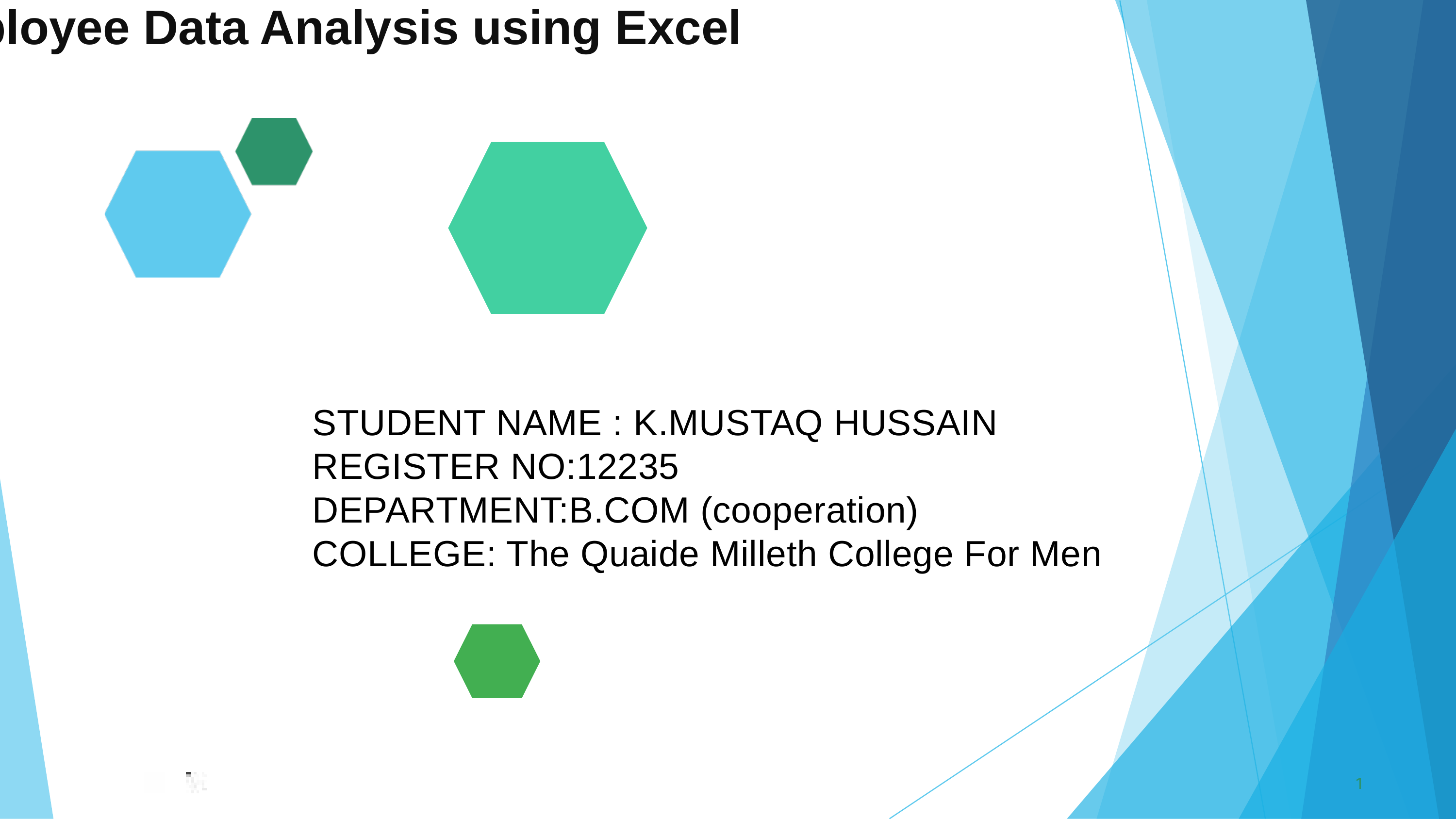

Employee Data Analysis using Excel

STUDENT NAME : K.MUSTAQ HUSSAIN
REGISTER NO:12235
DEPARTMENT:B.COM (cooperation)
COLLEGE: The Quaide Milleth College For Men

1